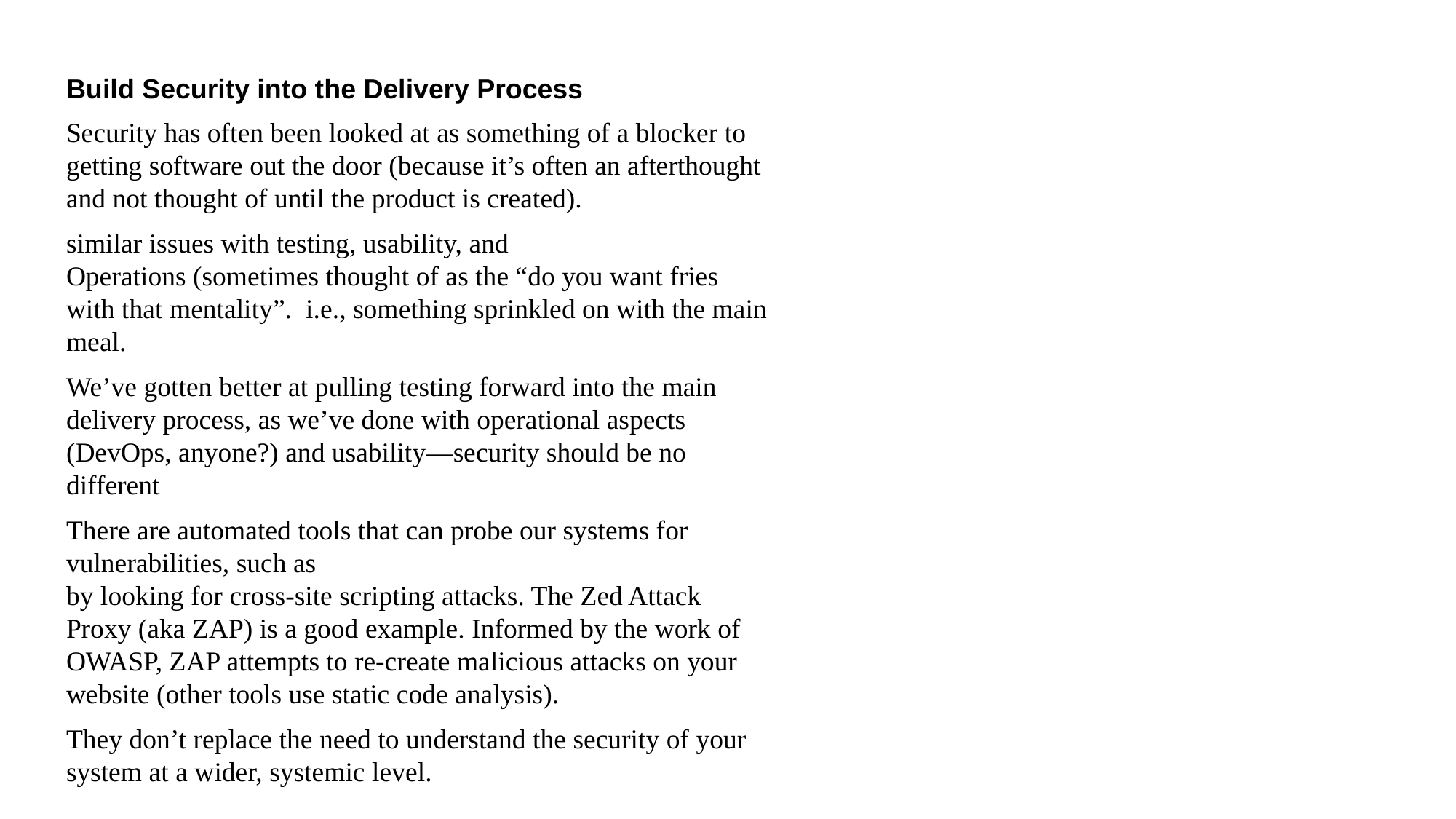

Build Security into the Delivery Process
Security has often been looked at as something of a blocker to getting software out the door (because it’s often an afterthought and not thought of until the product is created).
similar issues with testing, usability, and
Operations (sometimes thought of as the “do you want fries with that mentality”.  i.e., something sprinkled on with the main meal.
We’ve gotten better at pulling testing forward into the main delivery process, as we’ve done with operational aspects (DevOps, anyone?) and usability—security should be no different
There are automated tools that can probe our systems for vulnerabilities, such as
by looking for cross-site scripting attacks. The Zed Attack Proxy (aka ZAP) is a good example. Informed by the work of OWASP, ZAP attempts to re-create malicious attacks on your website (other tools use static code analysis).
They don’t replace the need to understand the security of your system at a wider, systemic level.